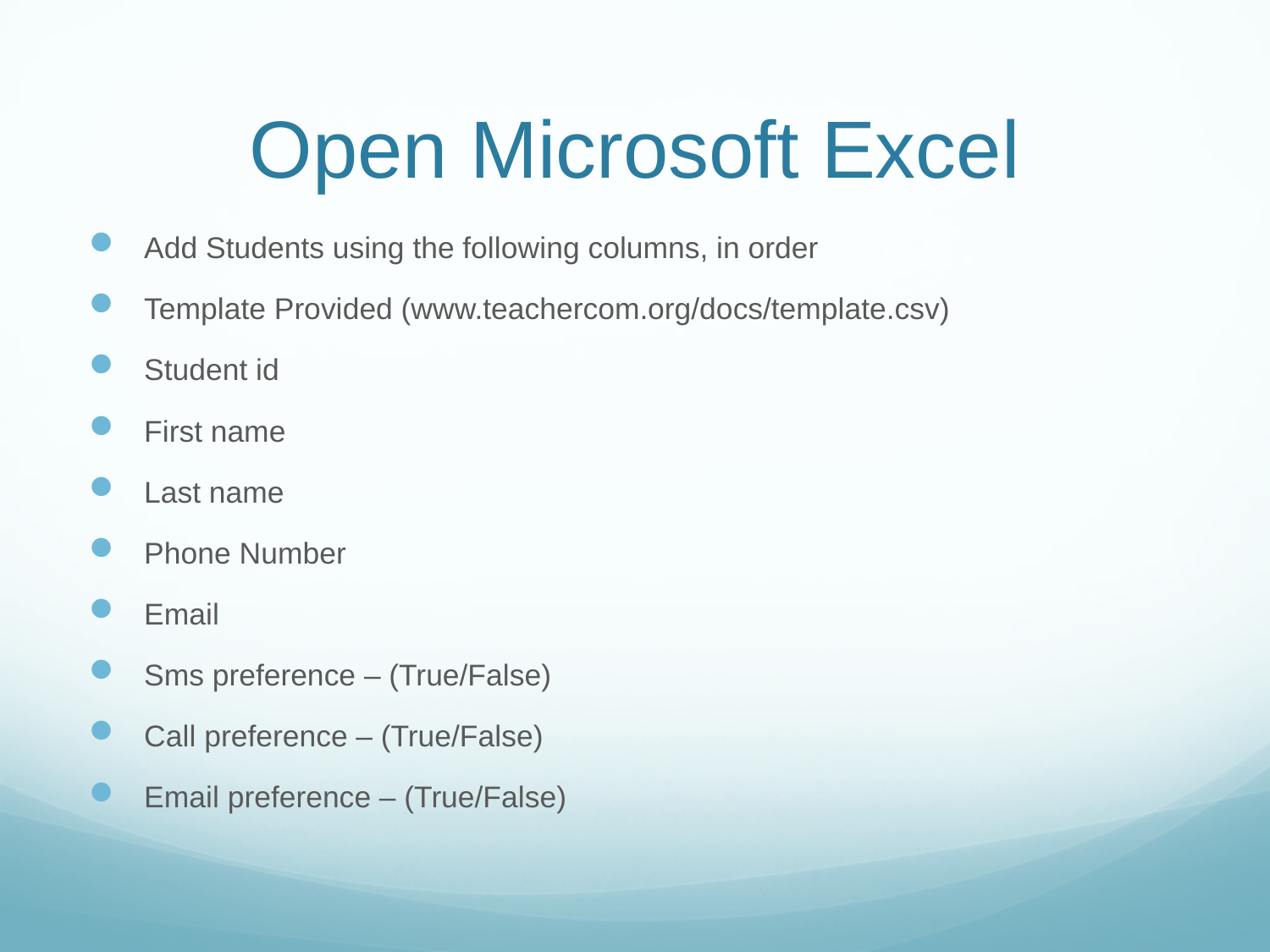

# Open Microsoft Excel
Add Students using the following columns, in order
Template Provided (www.teachercom.org/docs/template.csv)
Student id
First name
Last name
Phone Number
Email
Sms preference – (True/False)
Call preference – (True/False)
Email preference – (True/False)